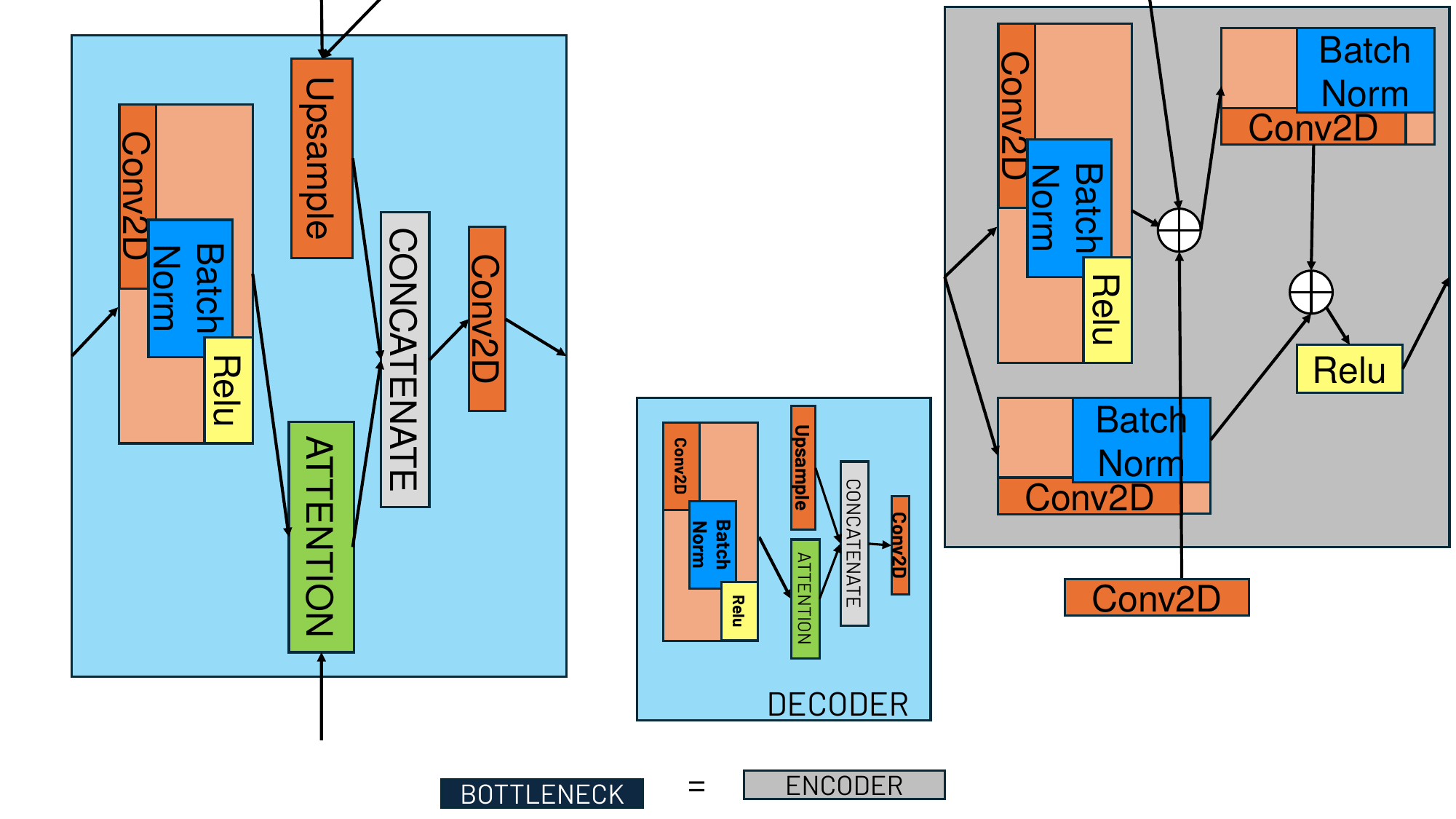

Relu
Relu

Batch Norm

Conv2D

Conv2D
Upsample
Batch Norm
Conv2D

Batch Norm

Relu
Conv2D
CONCATENATE
Relu

Relu

Batch Norm

Conv2D
Upsample
Conv2D
ATTENTION
Batch Norm
CONCATENATE
Conv2D
Conv2D
ATTENTION
Relu
DECODER
=
ENCODER
BOTTLENECK